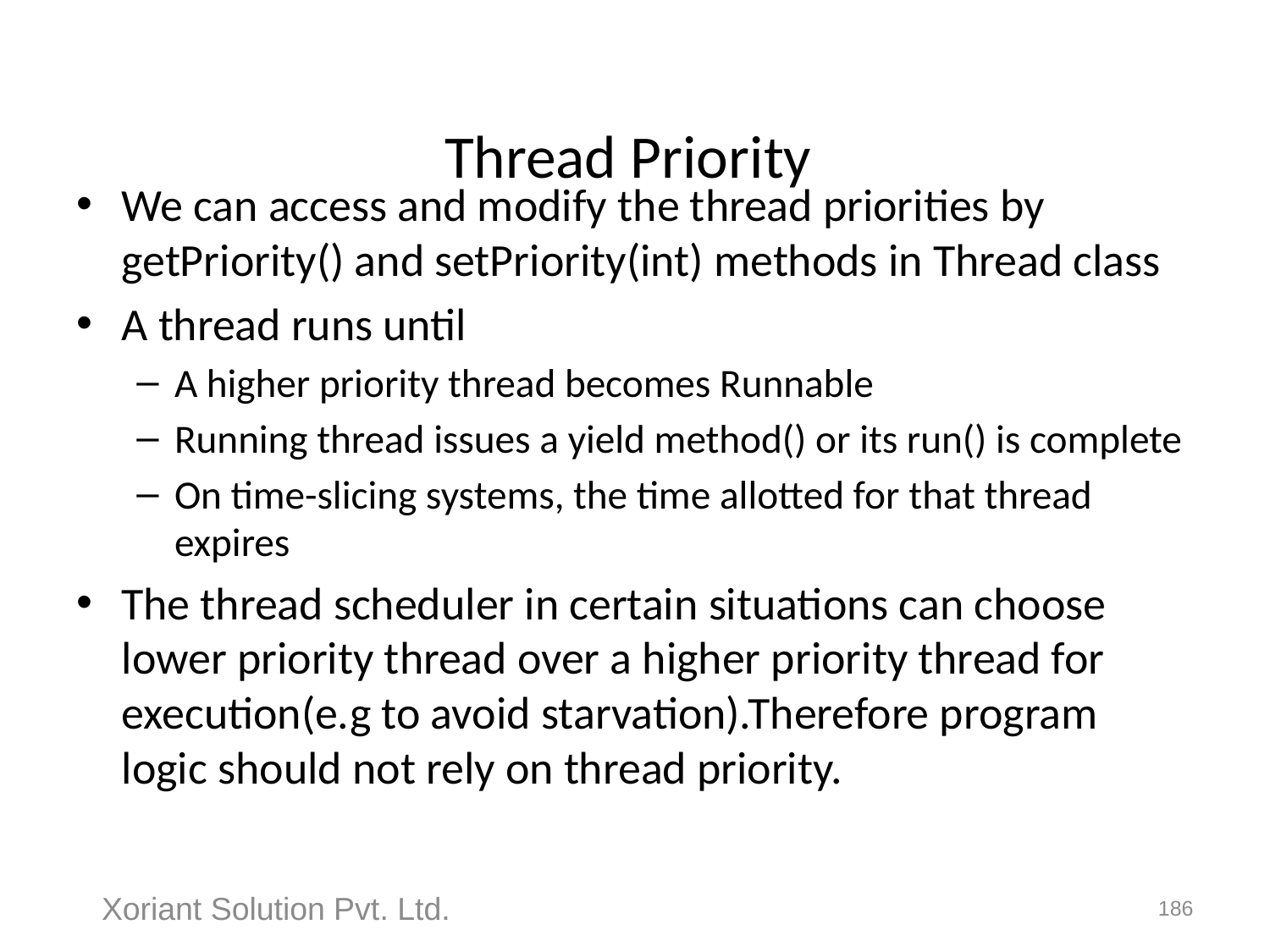

# Thread Priority
We can access and modify the thread priorities by getPriority() and setPriority(int) methods in Thread class
A thread runs until
A higher priority thread becomes Runnable
Running thread issues a yield method() or its run() is complete
On time-slicing systems, the time allotted for that thread expires
The thread scheduler in certain situations can choose lower priority thread over a higher priority thread for execution(e.g to avoid starvation).Therefore program logic should not rely on thread priority.

Xoriant Solution Pvt. Ltd.
186